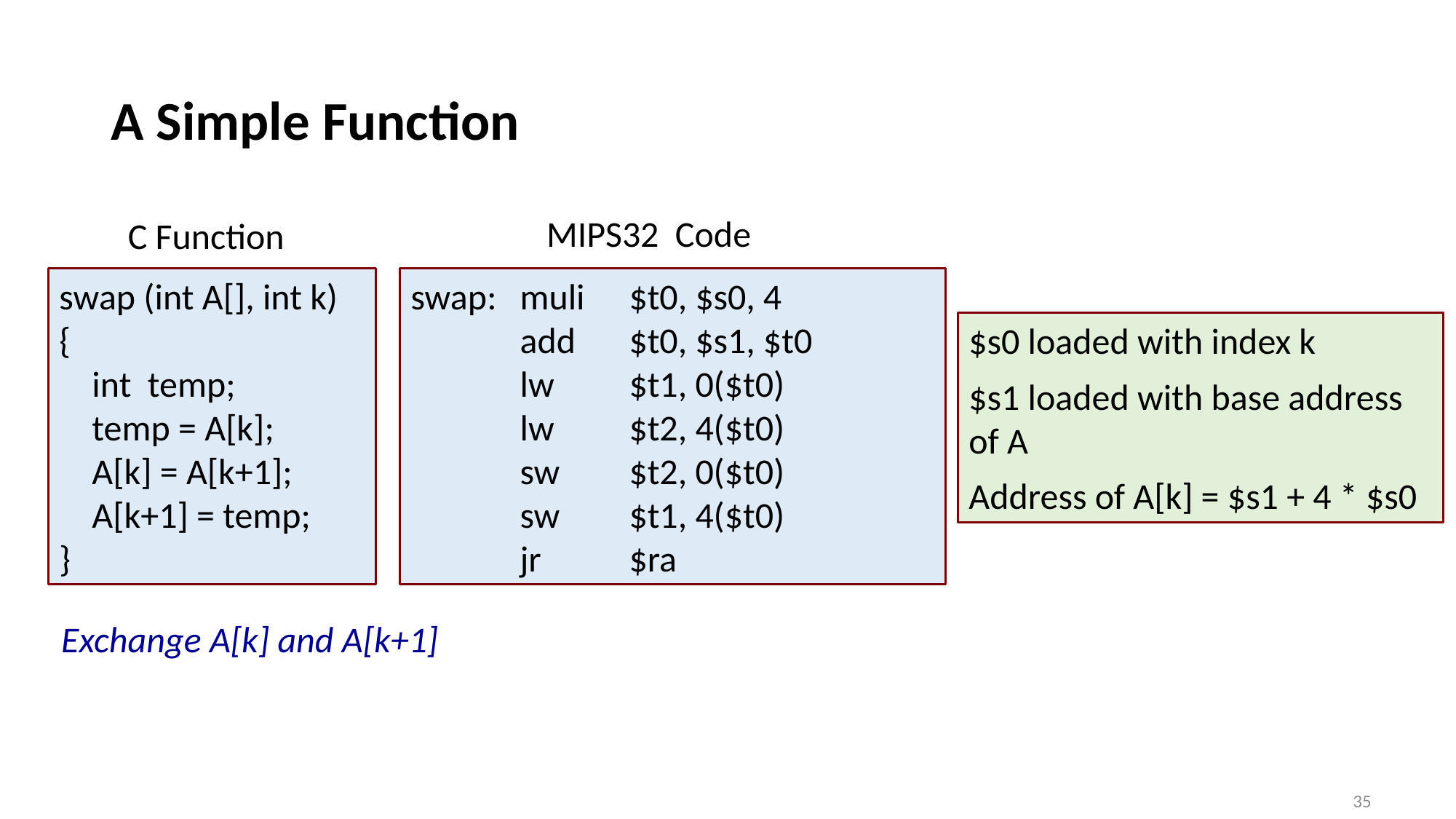

# A Simple Function
MIPS32  Code
swap:	muli 	$t0, $s0, 4
	add	$t0, $s1, $t0
	lw	$t1, 0($t0)
	lw	$t2, 4($t0)
	sw	$t2, 0($t0)
	sw	$t1, 4($t0)
	jr	$ra
C Function
swap (int A[], int k)
{
    int  temp;
    temp = A[k];
    A[k] = A[k+1];
    A[k+1] = temp;
}
Exchange A[k] and A[k+1]
$s0 loaded with index k
$s1 loaded with base address of A
Address of A[k] = $s1 + 4 * $s0
35